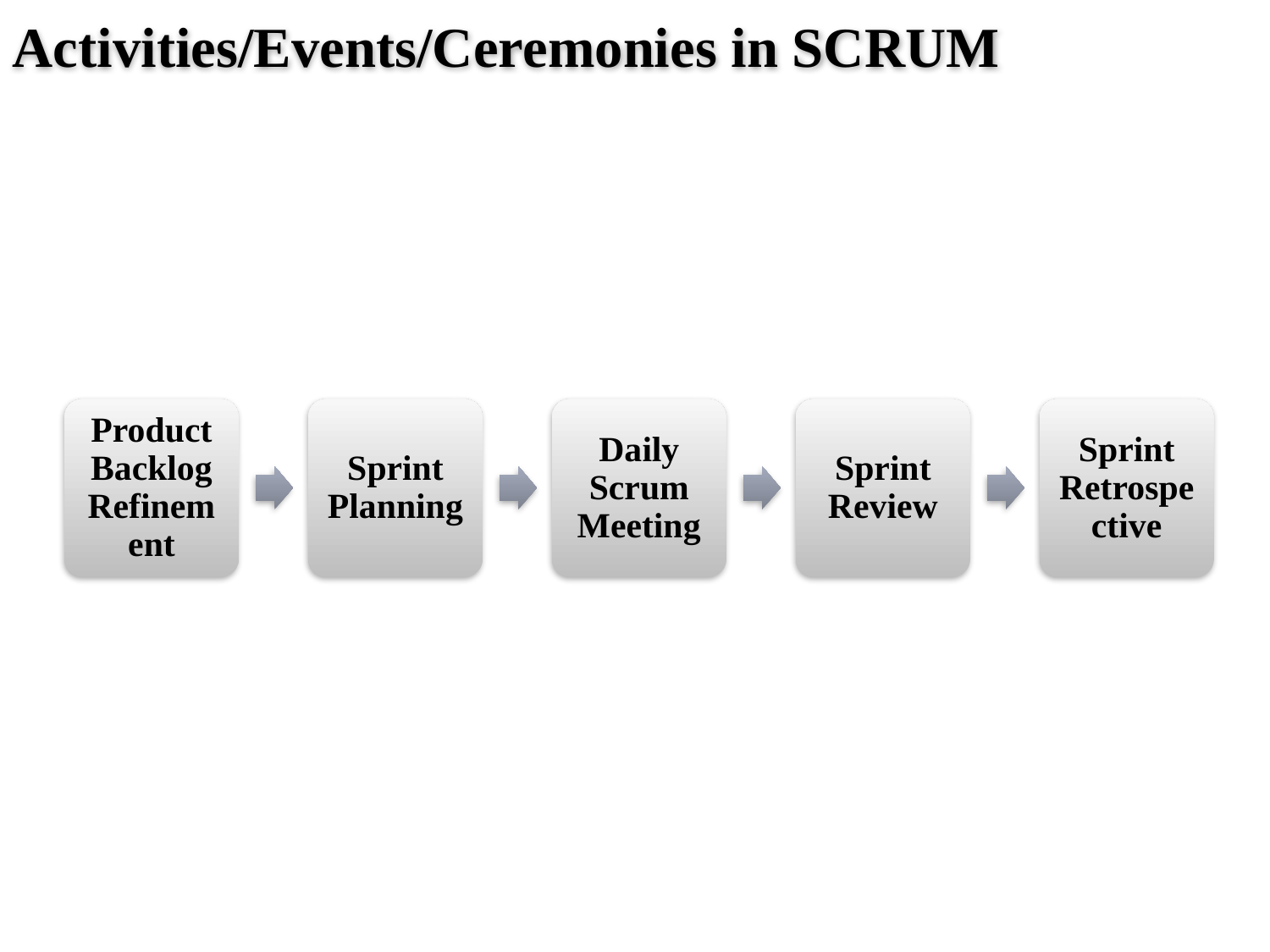

Activities/Events/Ceremonies in SCRUM
Product Backlog Refinement

Sprint Planning

Daily Scrum Meeting

Sprint Review

Sprint Retrospective